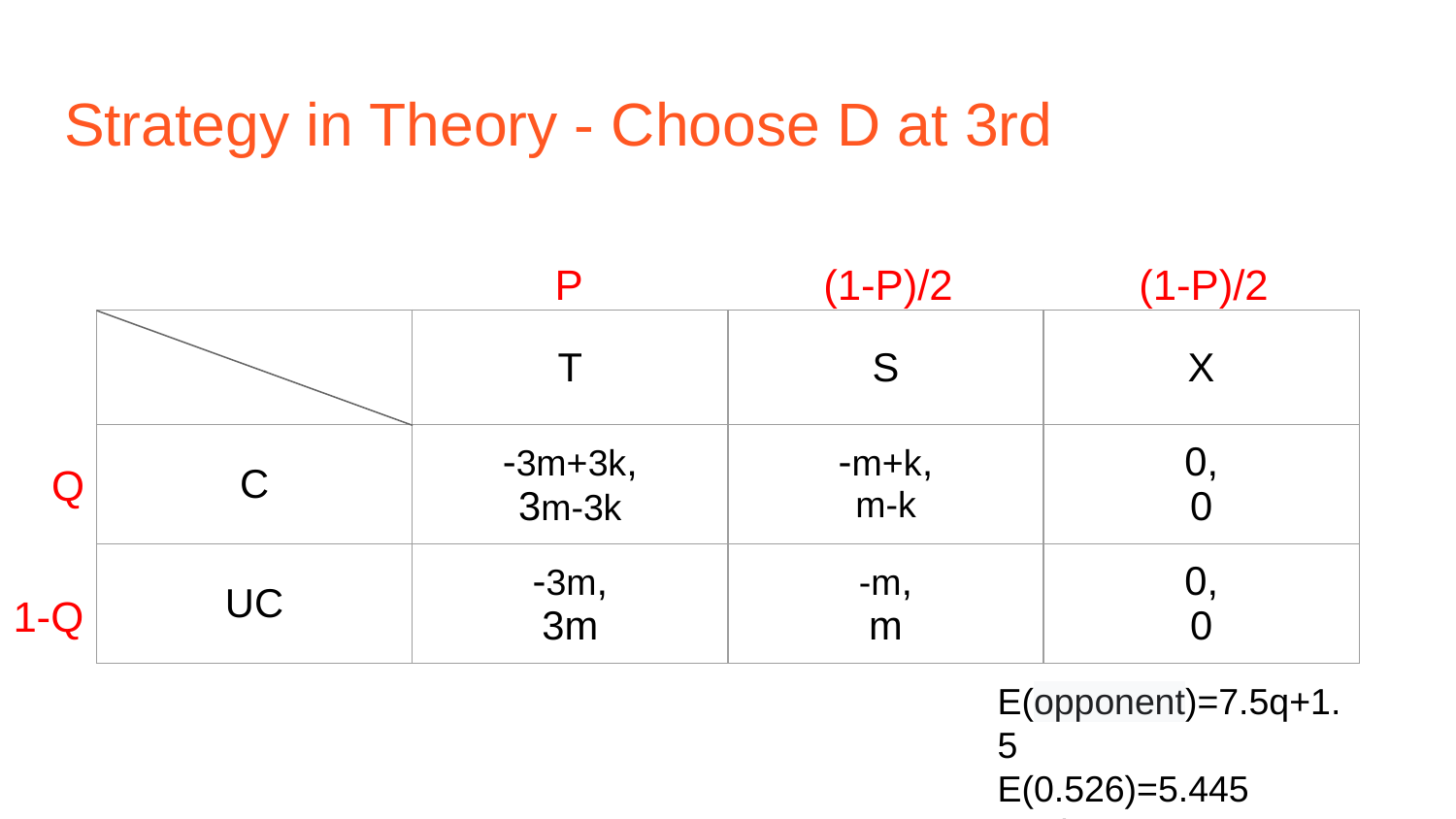

# Strategy in Theory - Choose D at 3rd
P
(1-P)/2
(1-P)/2
|  | T | S | X |
| --- | --- | --- | --- |
| C | -3m+3k, 3m-3k | -m+k, m-k | 0, 0 |
| UC | -3m, 3m | -m, m | 0, 0 |
Q
1-Q
E(opponent)=7.5q+1.5
E(0.526)=5.445
5>=k>=1